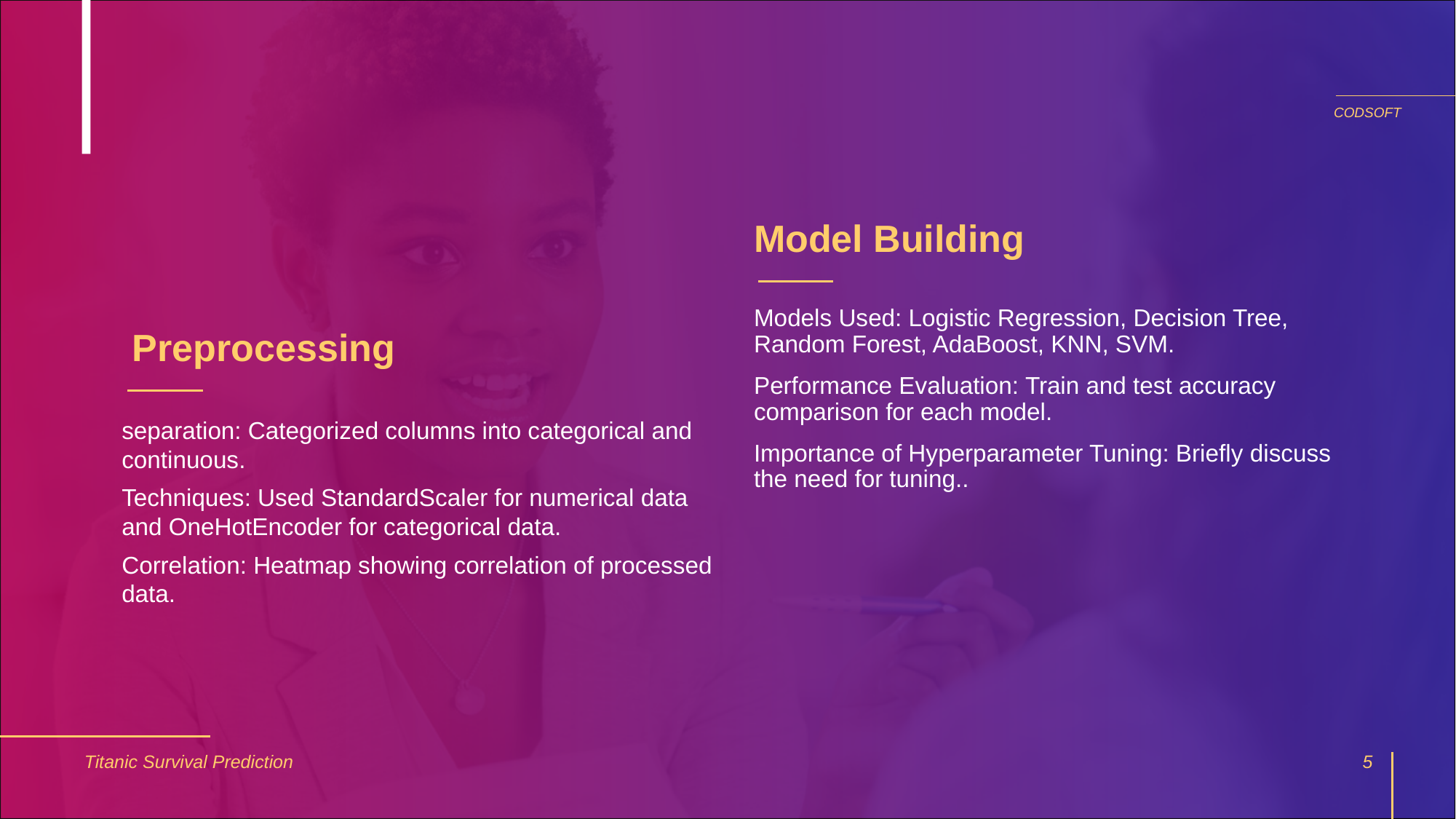

CODSOFT
Model Building
 Preprocessing
Models Used: Logistic Regression, Decision Tree, Random Forest, AdaBoost, KNN, SVM.
Performance Evaluation: Train and test accuracy comparison for each model.
Importance of Hyperparameter Tuning: Briefly discuss the need for tuning..
separation: Categorized columns into categorical and continuous.
Techniques: Used StandardScaler for numerical data and OneHotEncoder for categorical data.
Correlation: Heatmap showing correlation of processed data.
Titanic Survival Prediction
5